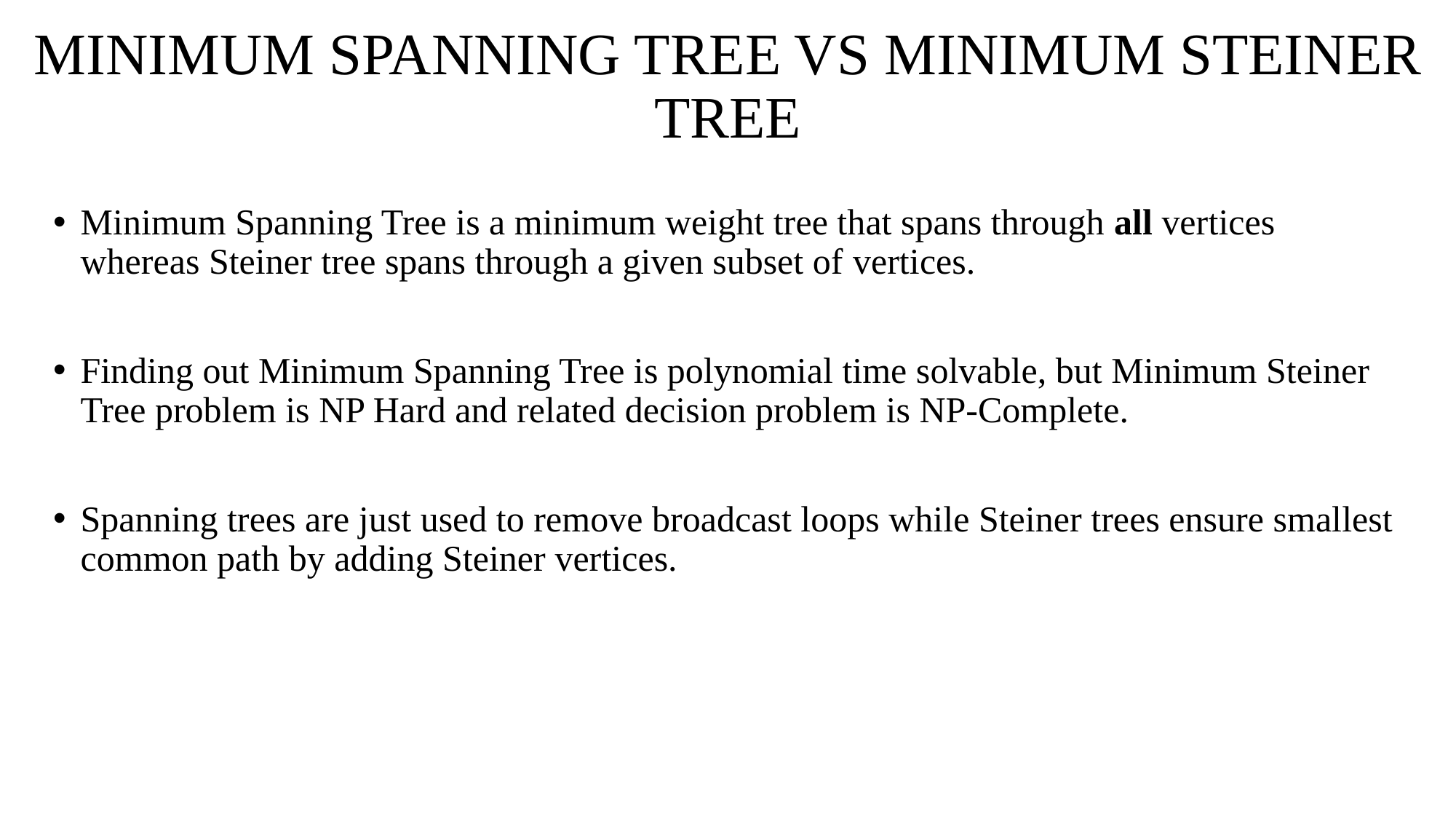

MINIMUM SPANNING TREE VS MINIMUM STEINER TREE
Minimum Spanning Tree is a minimum weight tree that spans through all vertices whereas Steiner tree spans through a given subset of vertices.

Finding out Minimum Spanning Tree is polynomial time solvable, but Minimum Steiner Tree problem is NP Hard and related decision problem is NP-Complete.

Spanning trees are just used to remove broadcast loops while Steiner trees ensure smallest common path by adding Steiner vertices.